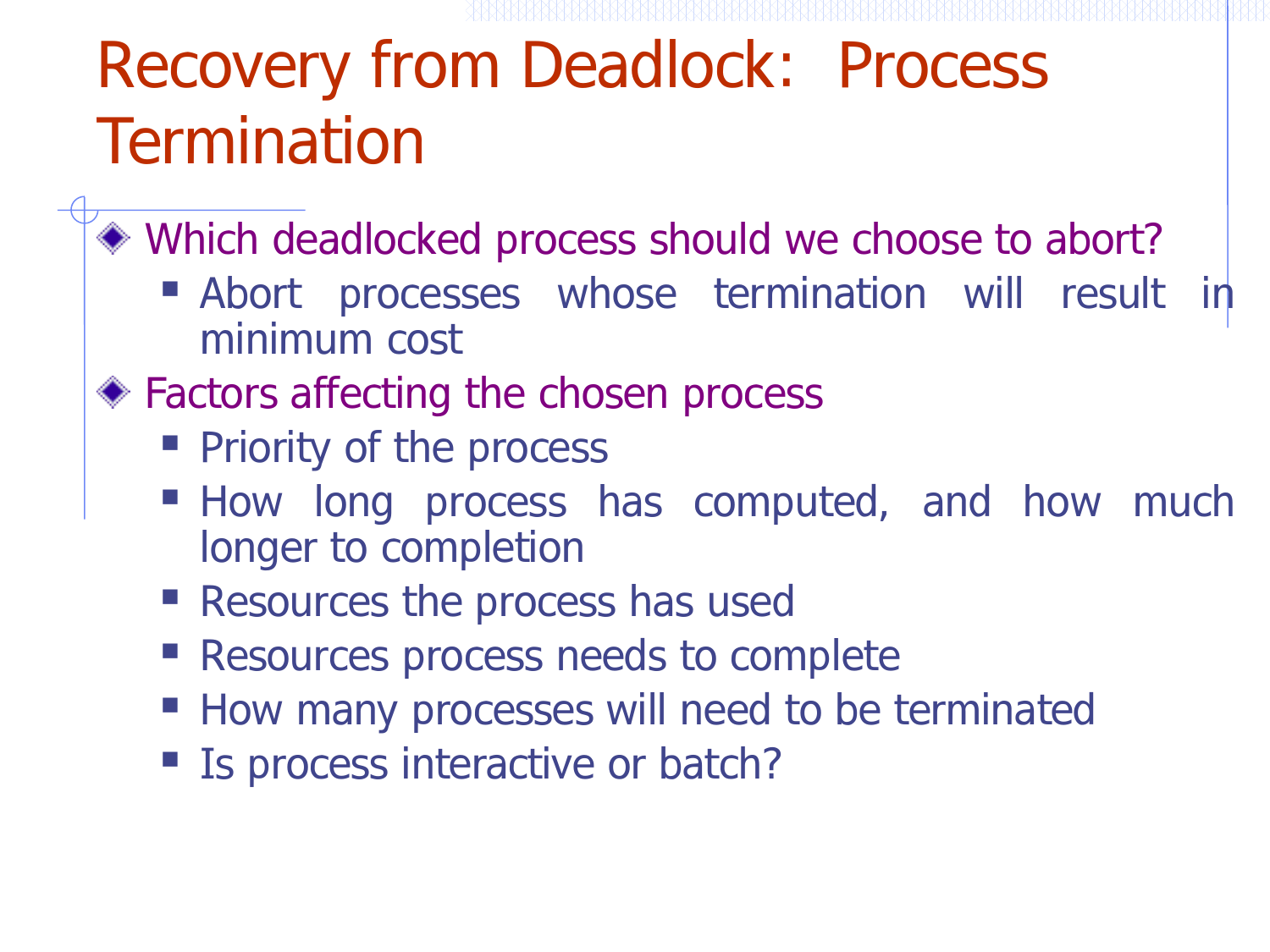

# Recovery from Deadlock:  Process Termination
Which deadlocked process should we choose to abort?
Abort processes whose termination will result in minimum cost
Factors affecting the chosen process
Priority of the process
How long process has computed, and how much longer to completion
Resources the process has used
Resources process needs to complete
How many processes will need to be terminated
Is process interactive or batch?